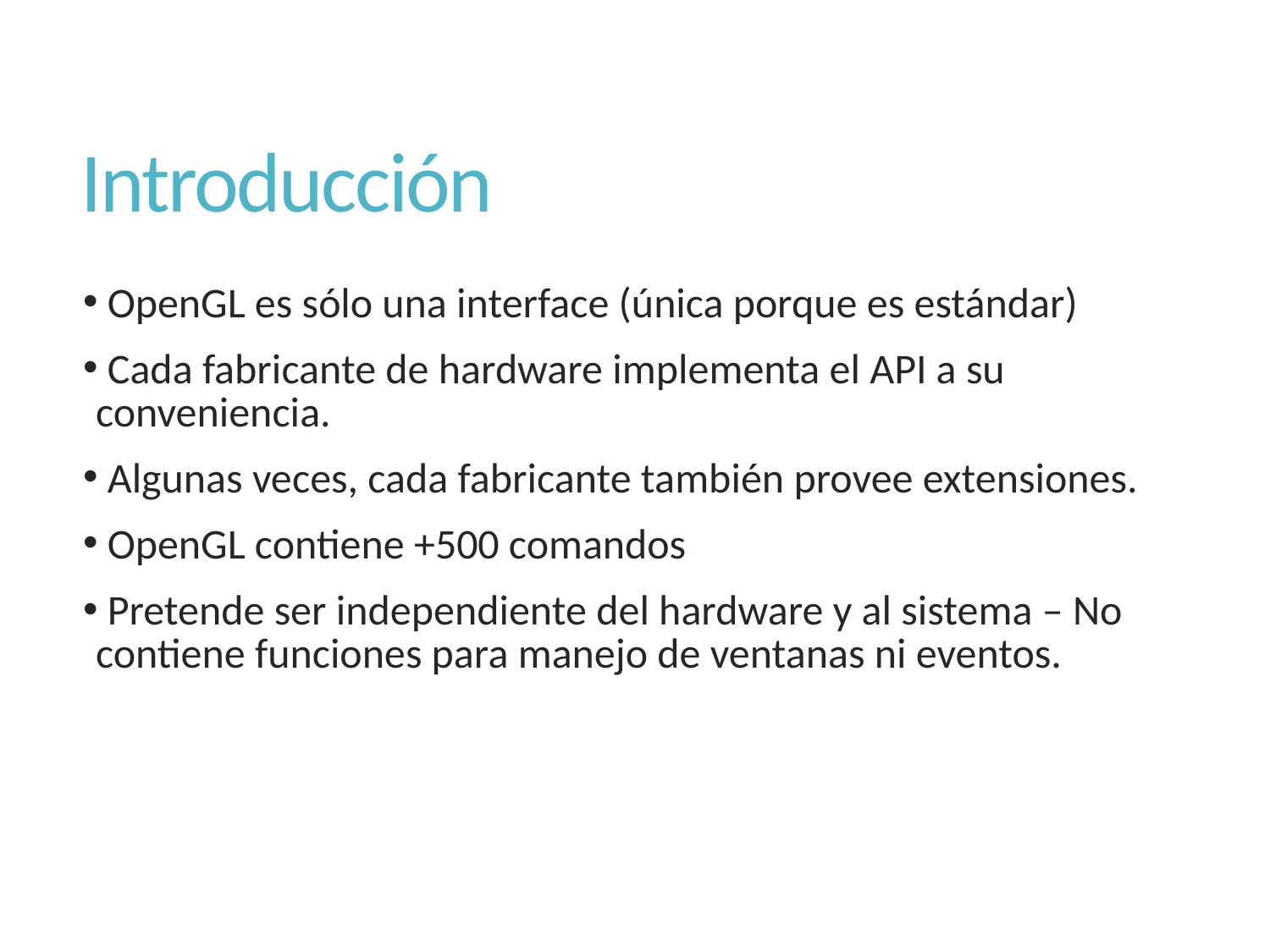

# Introducción
 OpenGL es sólo una interface (única porque es estándar)
 Cada fabricante de hardware implementa el API a su conveniencia.
 Algunas veces, cada fabricante también provee extensiones.
 OpenGL contiene +500 comandos
 Pretende ser independiente del hardware y al sistema – No contiene funciones para manejo de ventanas ni eventos.